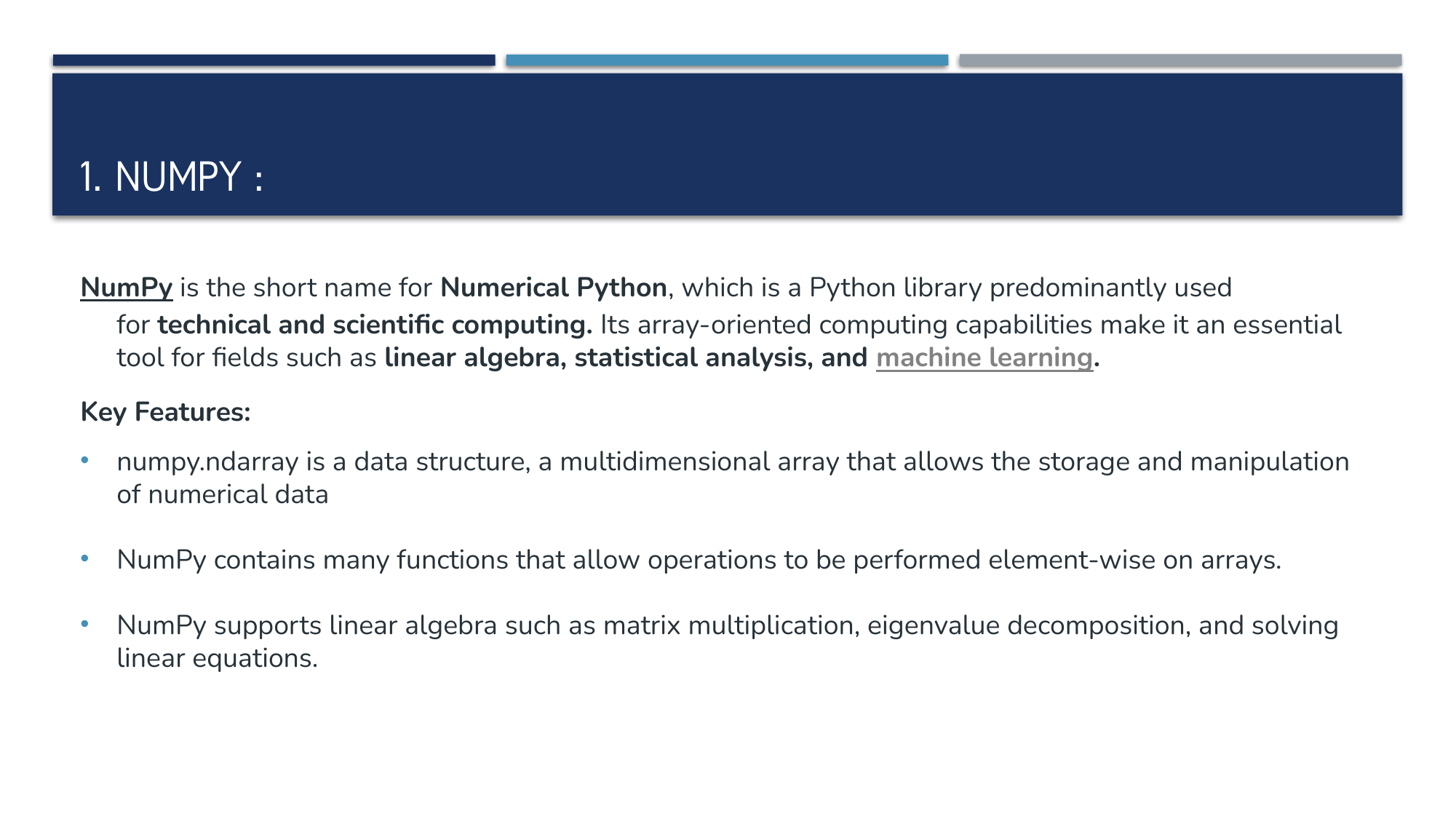

# 1. Numpy :
NumPy is the short name for Numerical Python, which is a Python library predominantly used for technical and scientific computing. Its array-oriented computing capabilities make it an essential tool for fields such as linear algebra, statistical analysis, and machine learning.
Key Features:
numpy.ndarray is a data structure, a multidimensional array that allows the storage and manipulation of numerical data
NumPy contains many functions that allow operations to be performed element-wise on arrays.
NumPy supports linear algebra such as matrix multiplication, eigenvalue decomposition, and solving linear equations.